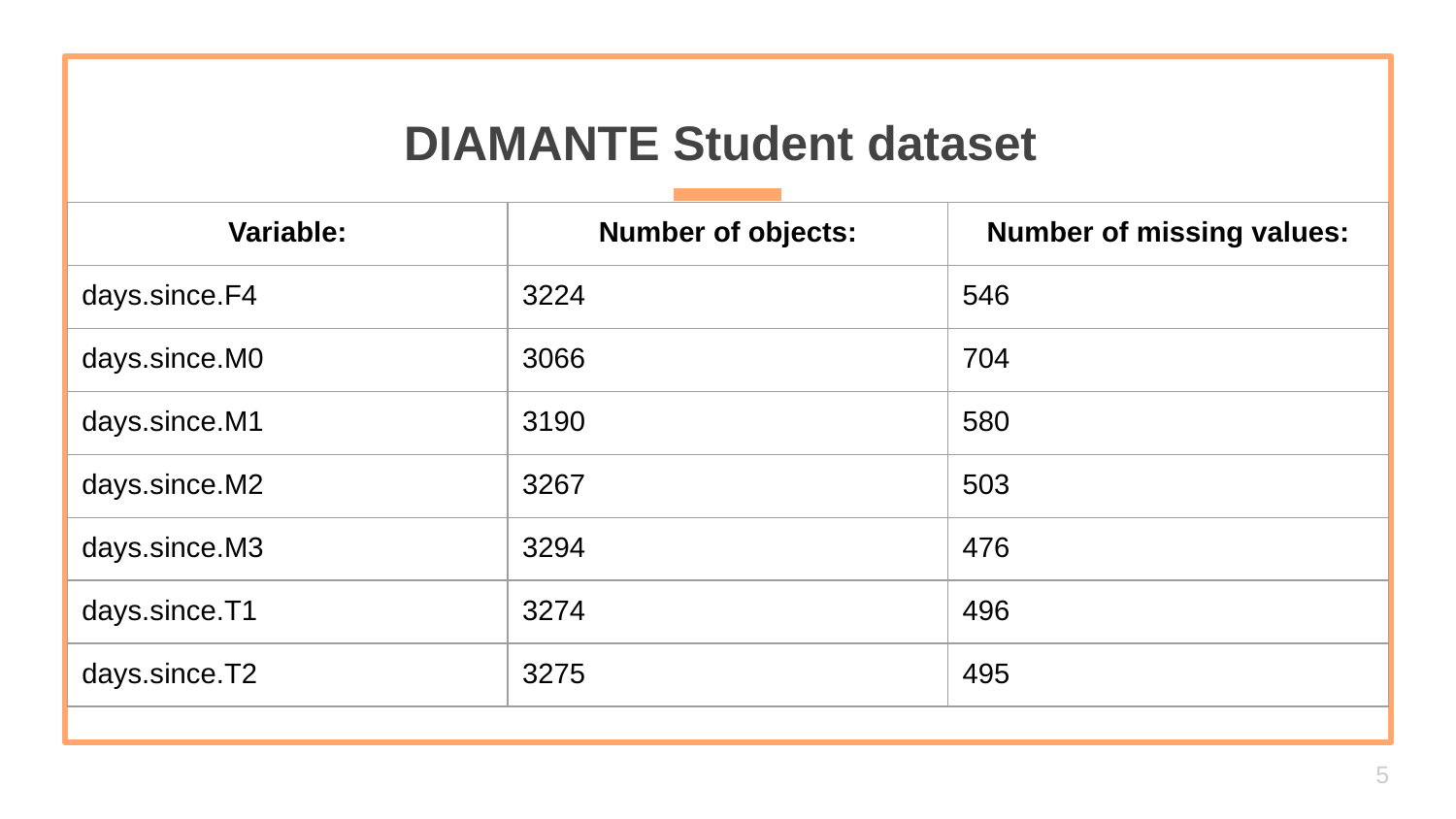

# DIAMANTE Student dataset
| Variable: | Number of objects: | Number of missing values: |
| --- | --- | --- |
| days.since.F4 | 3224 | 546 |
| days.since.M0 | 3066 | 704 |
| days.since.M1 | 3190 | 580 |
| days.since.M2 | 3267 | 503 |
| days.since.M3 | 3294 | 476 |
| days.since.T1 | 3274 | 496 |
| days.since.T2 | 3275 | 495 |

5